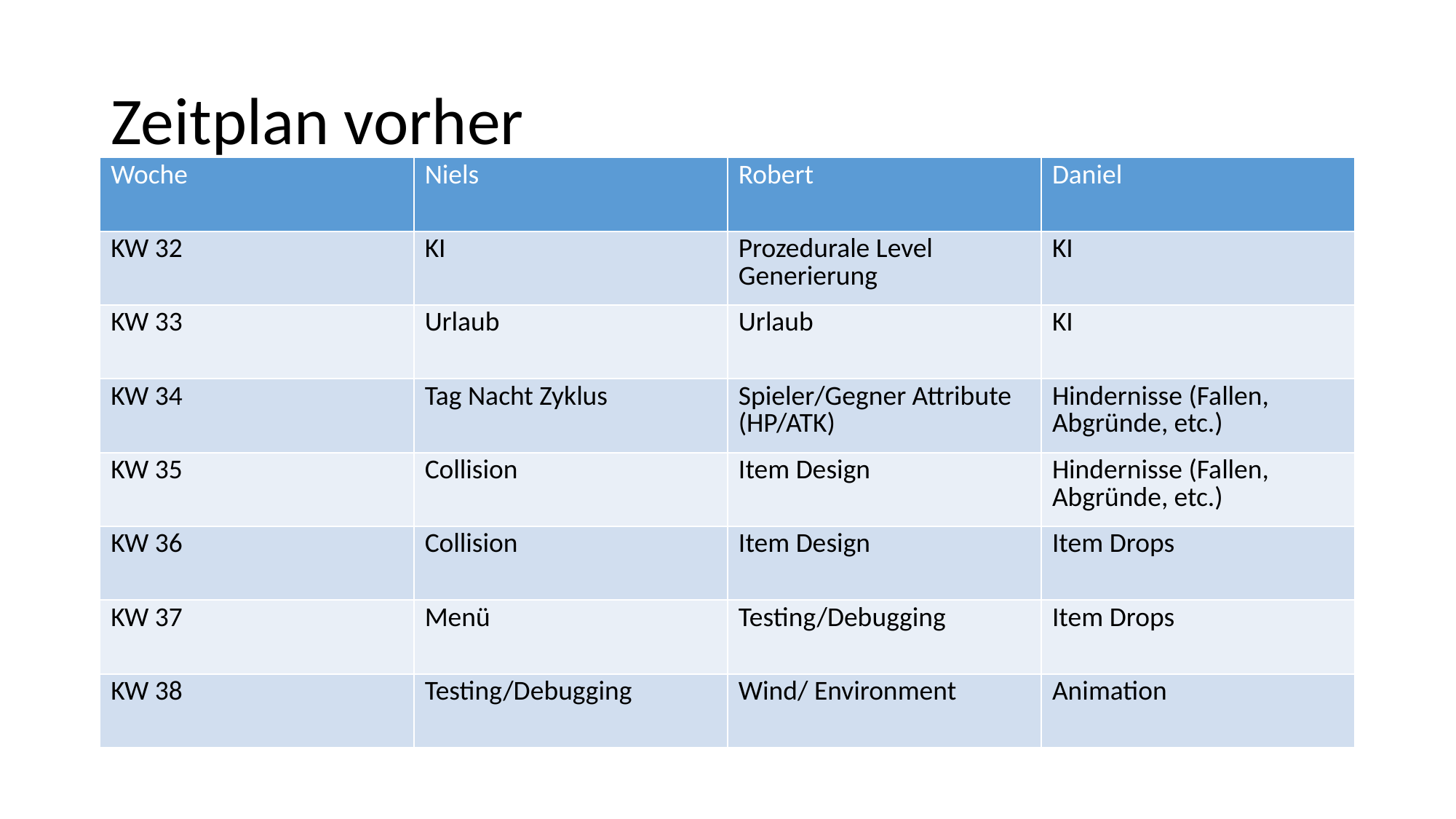

# Zeitplan vorher
| Woche | Niels | Robert | Daniel |
| --- | --- | --- | --- |
| KW 32 | KI | Prozedurale Level Generierung | KI |
| KW 33 | Urlaub | Urlaub | KI |
| KW 34 | Tag Nacht Zyklus | Spieler/Gegner Attribute (HP/ATK) | Hindernisse (Fallen, Abgründe, etc.) |
| KW 35 | Collision | Item Design | Hindernisse (Fallen, Abgründe, etc.) |
| KW 36 | Collision | Item Design | Item Drops |
| KW 37 | Menü | Testing/Debugging | Item Drops |
| KW 38 | Testing/Debugging | Wind/ Environment | Animation |